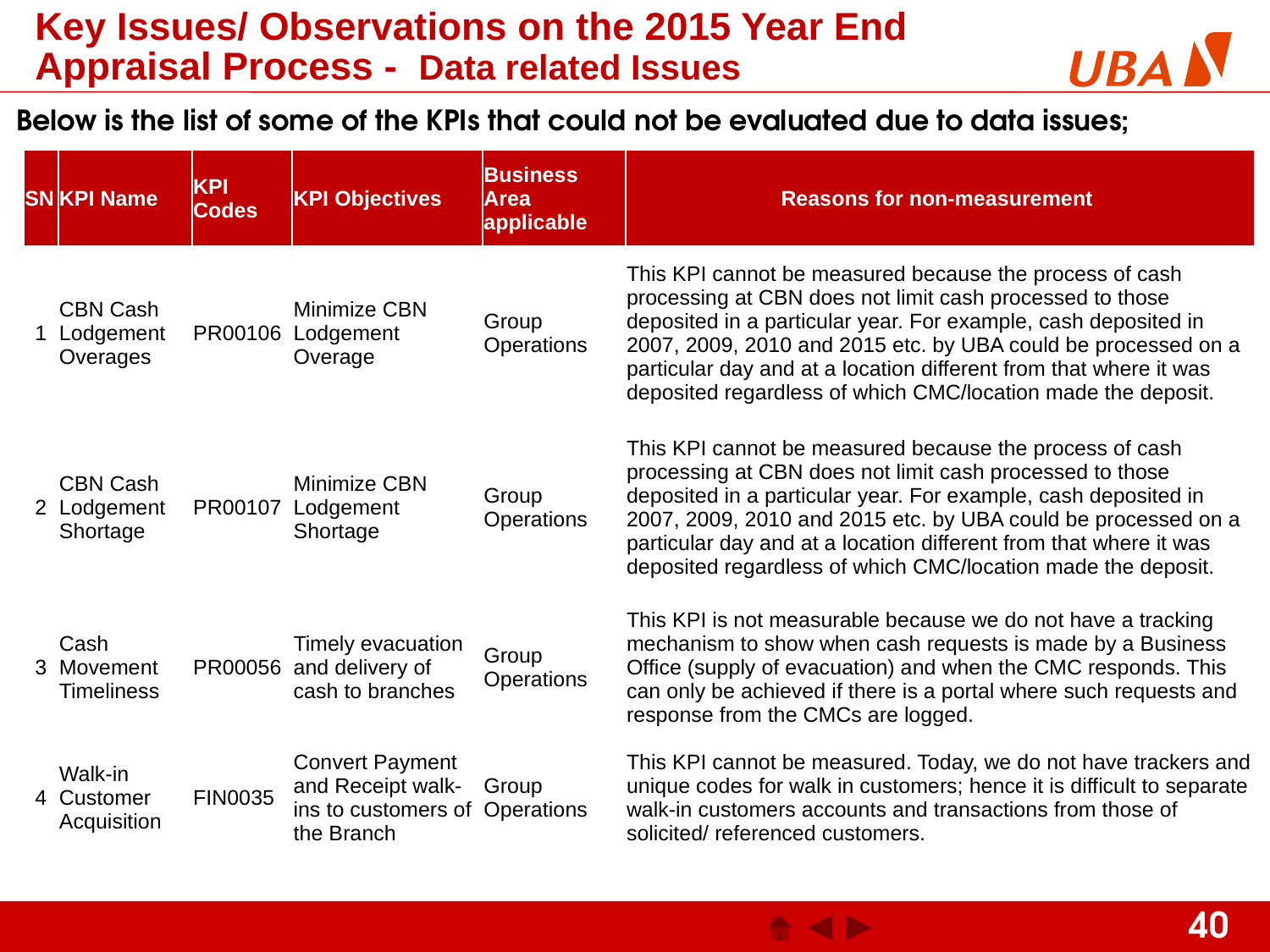

Key Issues/ Observations on the 2015 Year End Appraisal Process -  Data related Issues
Below is the list of some of the KPIs that could not be evaluated due to data issues;
| SN | KPI Name | KPI Codes | KPI Objectives | Business Area applicable | Reasons for non-measurement |
| --- | --- | --- | --- | --- | --- |
| 1 | CBN Cash Lodgement Overages | PR00106 | Minimize CBN Lodgement Overage | Group Operations | This KPI cannot be measured because the process of cash processing at CBN does not limit cash processed to those deposited in a particular year. For example, cash deposited in 2007, 2009, 2010 and 2015 etc. by UBA could be processed on a particular day and at a location different from that where it was deposited regardless of which CMC/location made the deposit. |
| 2 | CBN Cash Lodgement Shortage | PR00107 | Minimize CBN Lodgement Shortage | Group Operations | This KPI cannot be measured because the process of cash processing at CBN does not limit cash processed to those deposited in a particular year. For example, cash deposited in 2007, 2009, 2010 and 2015 etc. by UBA could be processed on a particular day and at a location different from that where it was deposited regardless of which CMC/location made the deposit. |
| 3 | Cash Movement Timeliness | PR00056 | Timely evacuation and delivery of cash to branches | Group Operations | This KPI is not measurable because we do not have a tracking mechanism to show when cash requests is made by a Business Office (supply of evacuation) and when the CMC responds. This can only be achieved if there is a portal where such requests and response from the CMCs are logged. |
| 4 | Walk-in Customer Acquisition | FIN0035 | Convert Payment and Receipt walk-ins to customers of the Branch | Group Operations | This KPI cannot be measured. Today, we do not have trackers and unique codes for walk in customers; hence it is difficult to separate walk-in customers accounts and transactions from those of solicited/ referenced customers. |